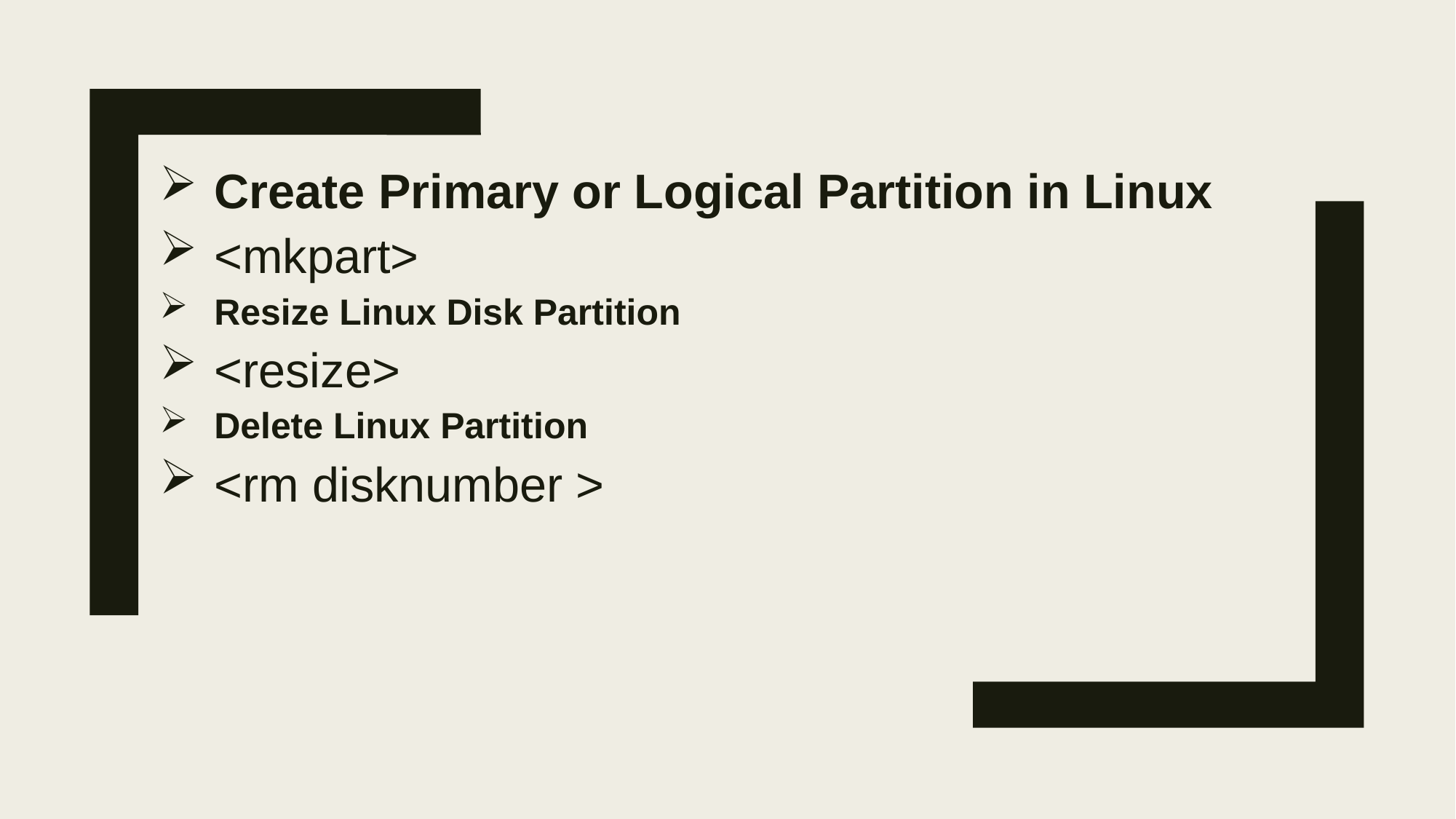

Create Primary or Logical Partition in Linux
<mkpart>
Resize Linux Disk Partition
<resize>
Delete Linux Partition
<rm disknumber >

#